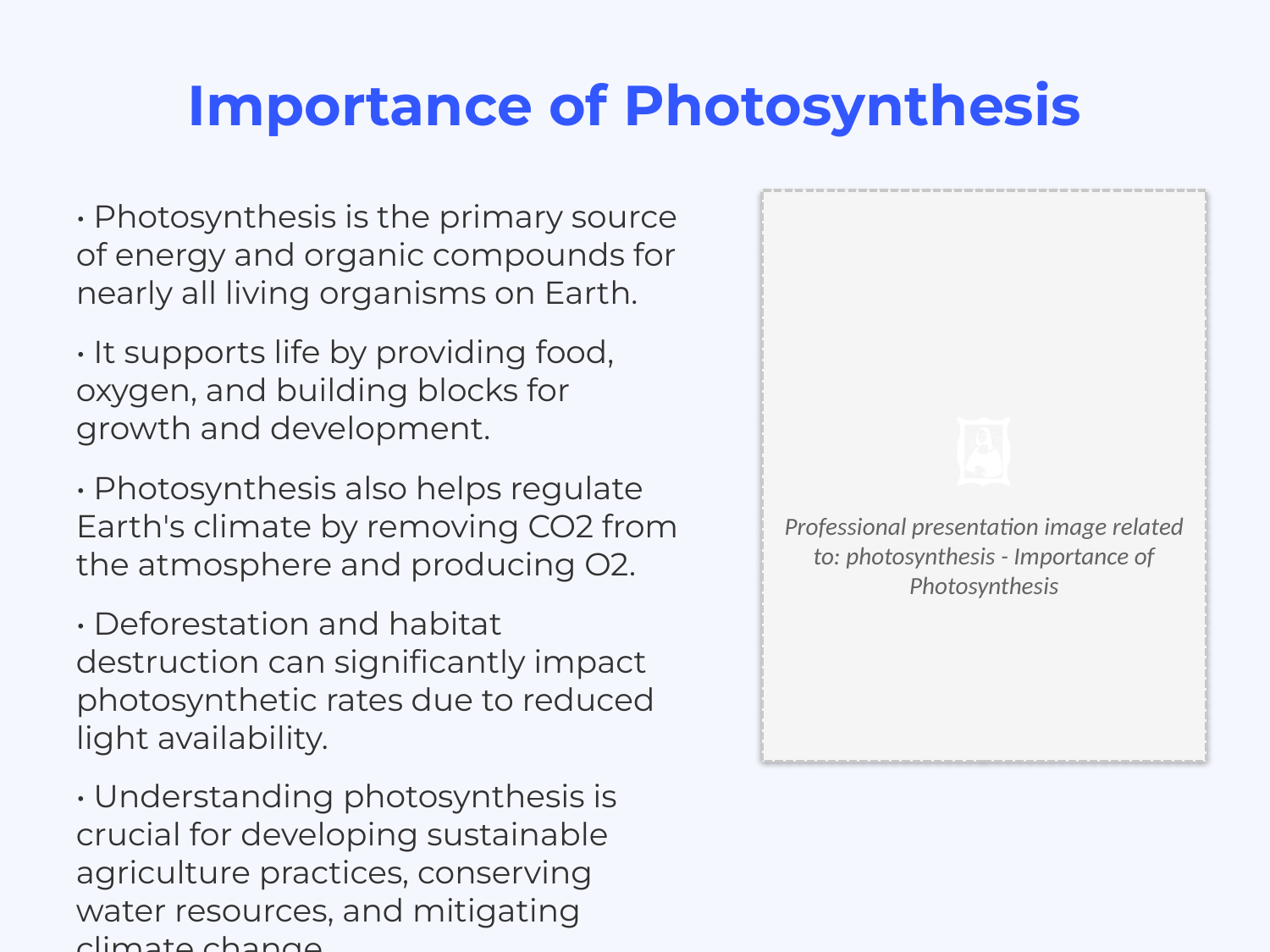

Importance of Photosynthesis
• Photosynthesis is the primary source of energy and organic compounds for nearly all living organisms on Earth.
• It supports life by providing food, oxygen, and building blocks for growth and development.
• Photosynthesis also helps regulate Earth's climate by removing CO2 from the atmosphere and producing O2.
• Deforestation and habitat destruction can significantly impact photosynthetic rates due to reduced light availability.
• Understanding photosynthesis is crucial for developing sustainable agriculture practices, conserving water resources, and mitigating climate change.

🖼️
Professional presentation image related to: photosynthesis - Importance of Photosynthesis